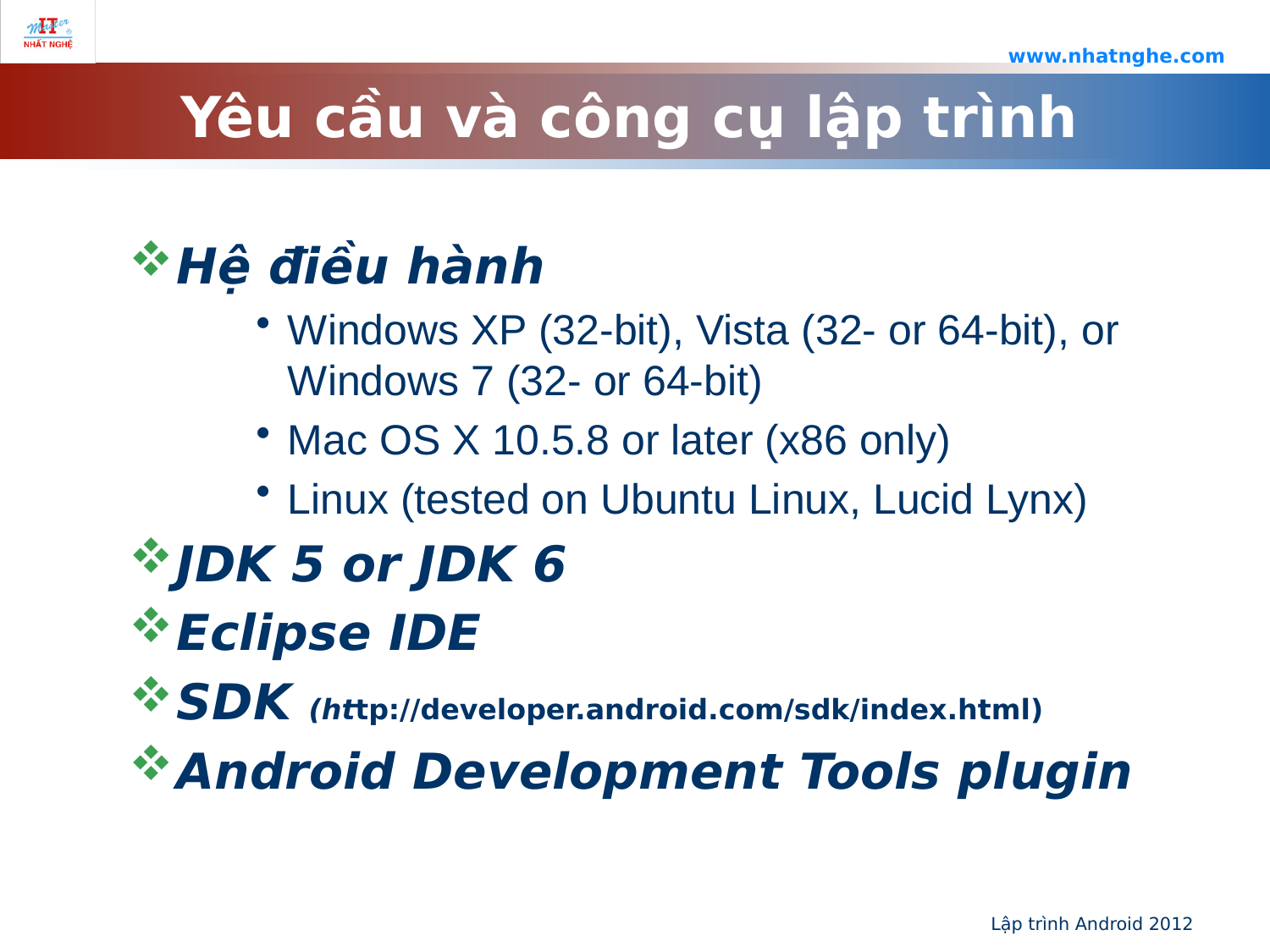

www.nhatnghe.com
# Yêu cầu và công cụ lập trình
Hệ điều hành
Windows XP (32-bit), Vista (32- or 64-bit), or Windows 7 (32- or 64-bit)
Mac OS X 10.5.8 or later (x86 only)
Linux (tested on Ubuntu Linux, Lucid Lynx)
JDK 5 or JDK 6
Eclipse IDE
SDK (http://developer.android.com/sdk/index.html)
Android Development Tools plugin

Lập trình Android 2012